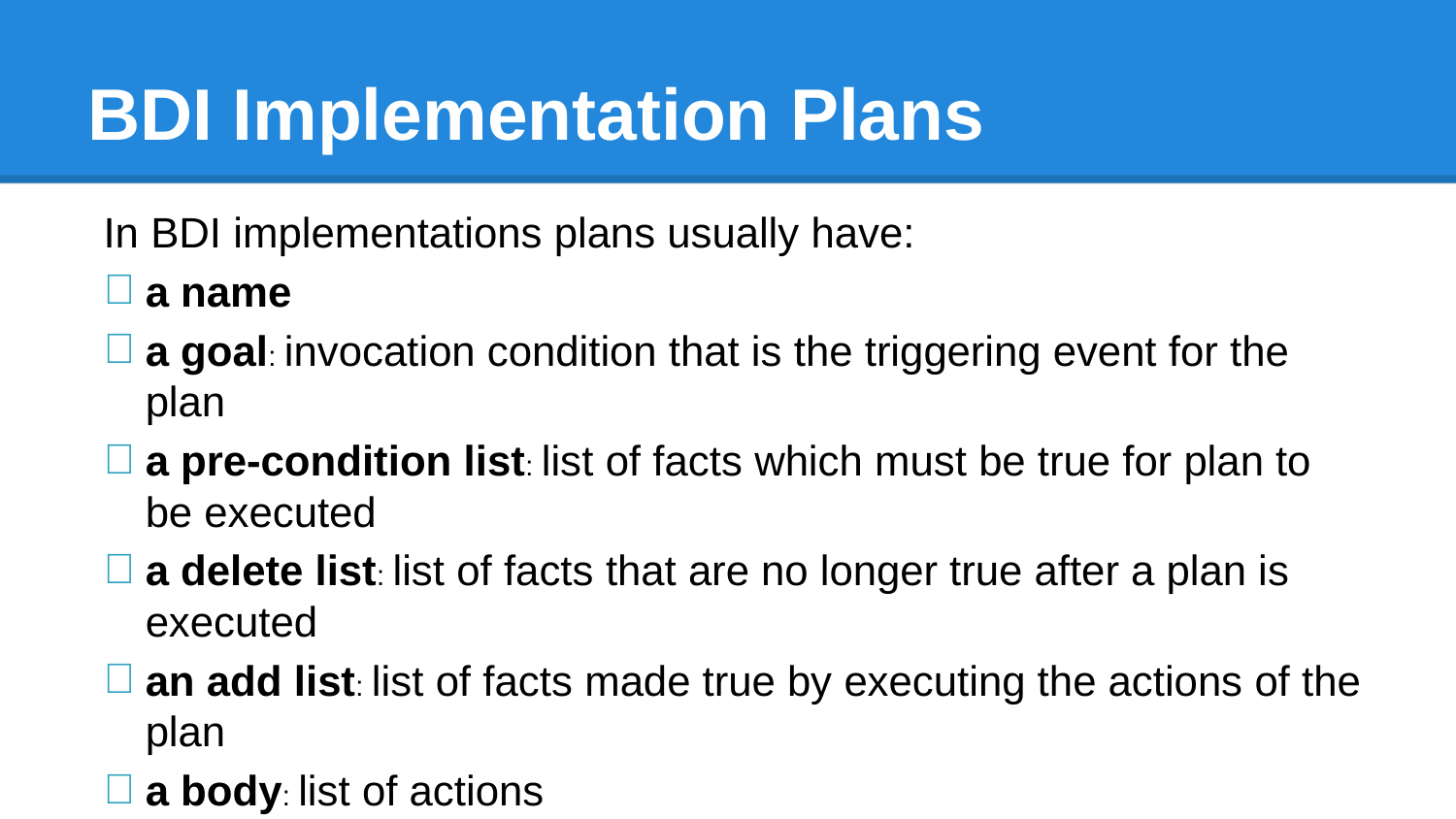

# BDI Implementation Plans
In BDI implementations plans usually have:
a name
a goal: invocation condition that is the triggering event for the plan
a pre-condition list: list of facts which must be true for plan to be executed
a delete list: list of facts that are no longer true after a plan is executed
an add list: list of facts made true by executing the actions of the plan
a body: list of actions